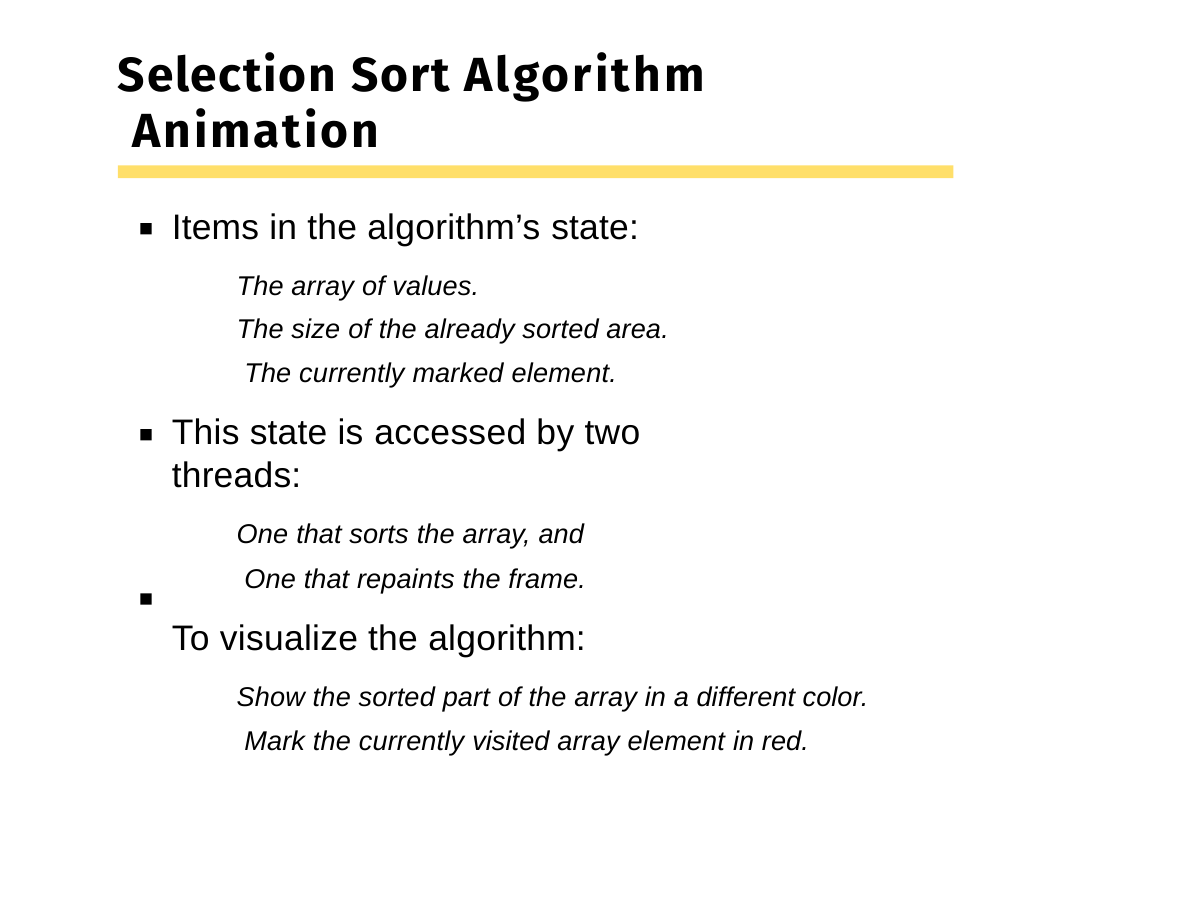

# Selection Sort Algorithm  Animation

Items in the algorithm’s state:
The array of values.
The size of the already sorted area.  The currently marked element.
This state is accessed by two threads:
One that sorts the array, and  One that repaints the frame.
To visualize the algorithm:
Show the sorted part of the array in a different color.  Mark the currently visited array element in red.